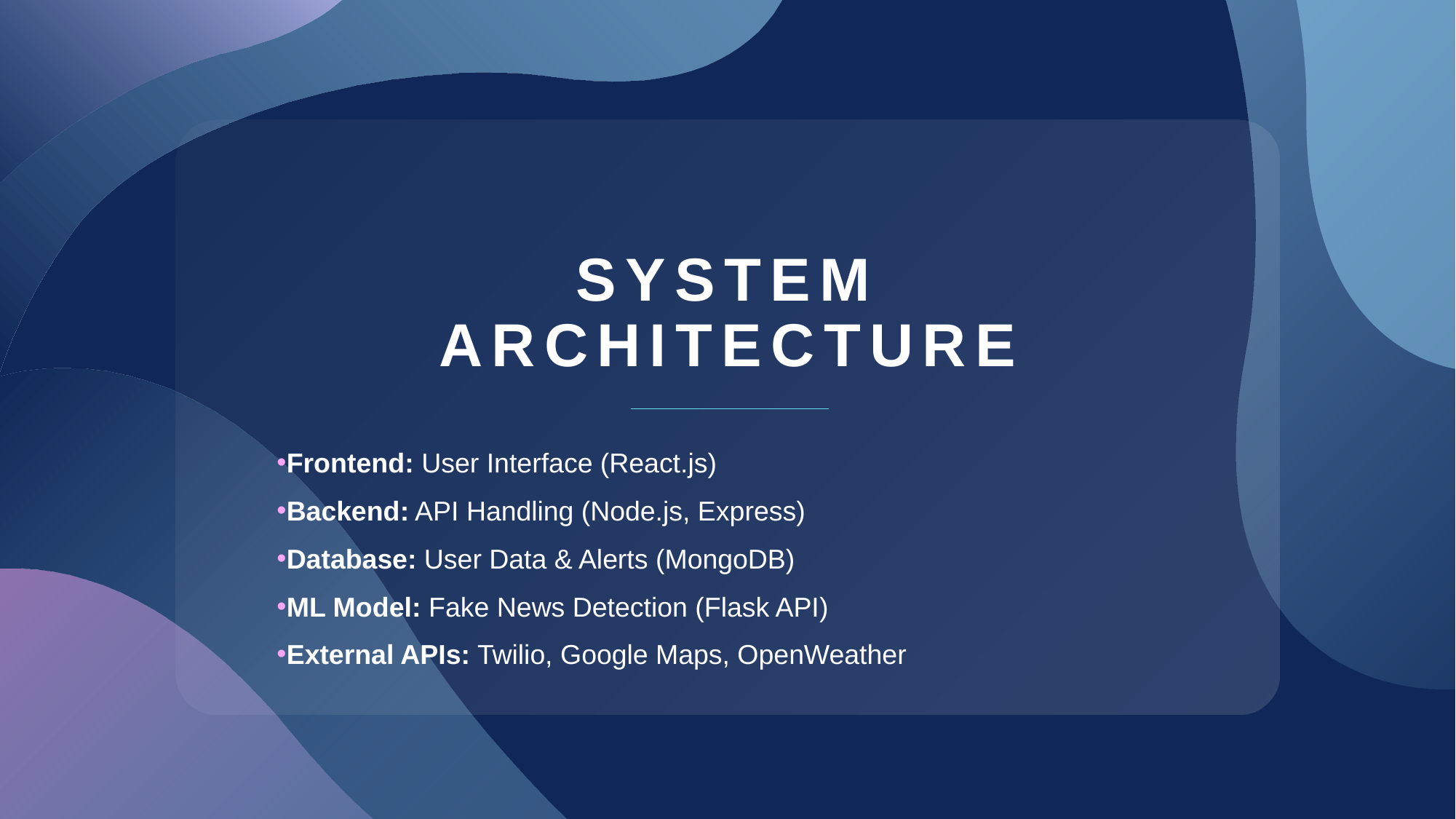

# System Architecture
Frontend: User Interface (React.js)
Backend: API Handling (Node.js, Express)
Database: User Data & Alerts (MongoDB)
ML Model: Fake News Detection (Flask API)
External APIs: Twilio, Google Maps, OpenWeather